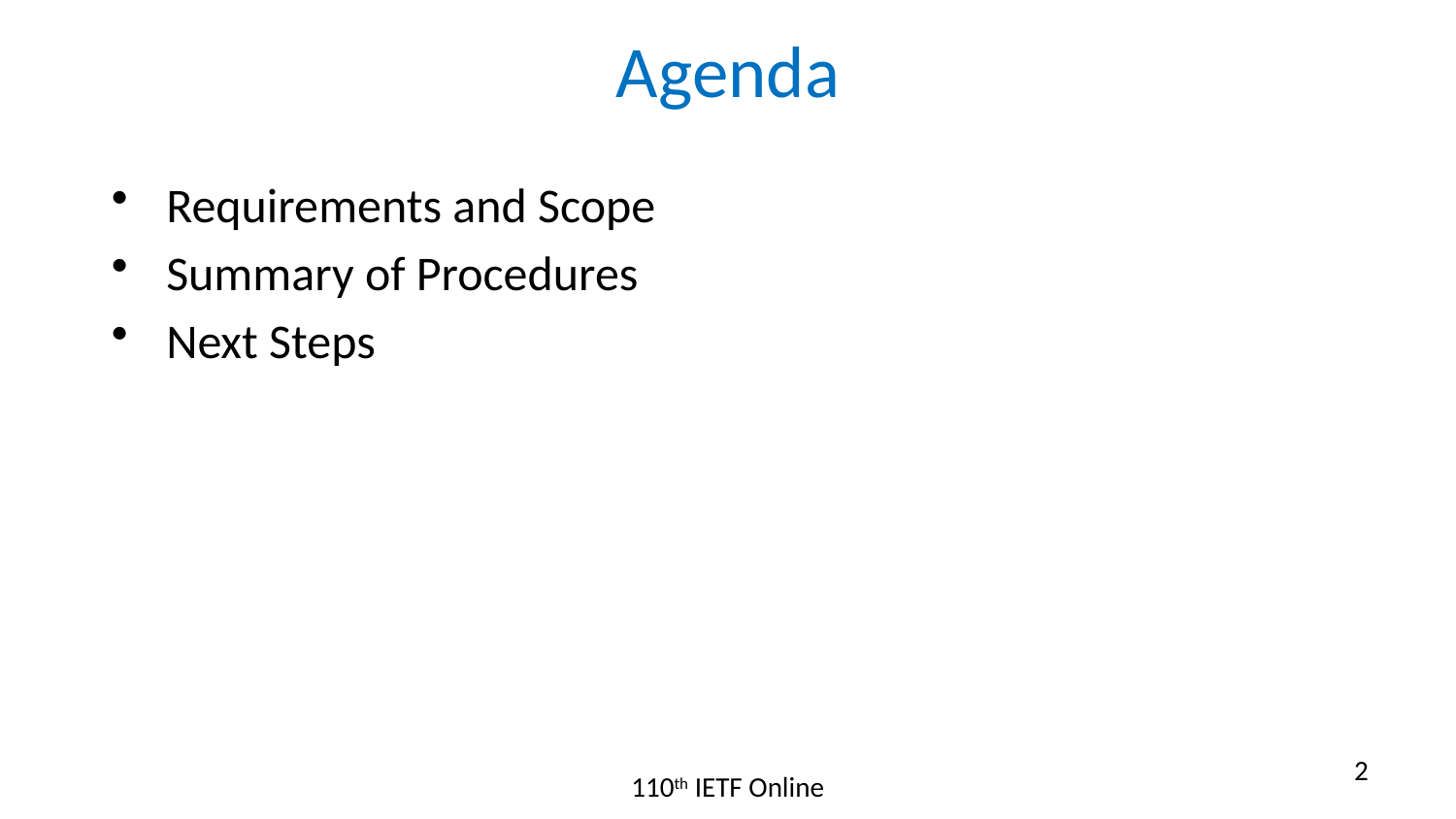

# Agenda
Requirements and Scope
Summary of Procedures
Next Steps
2
110th IETF Online